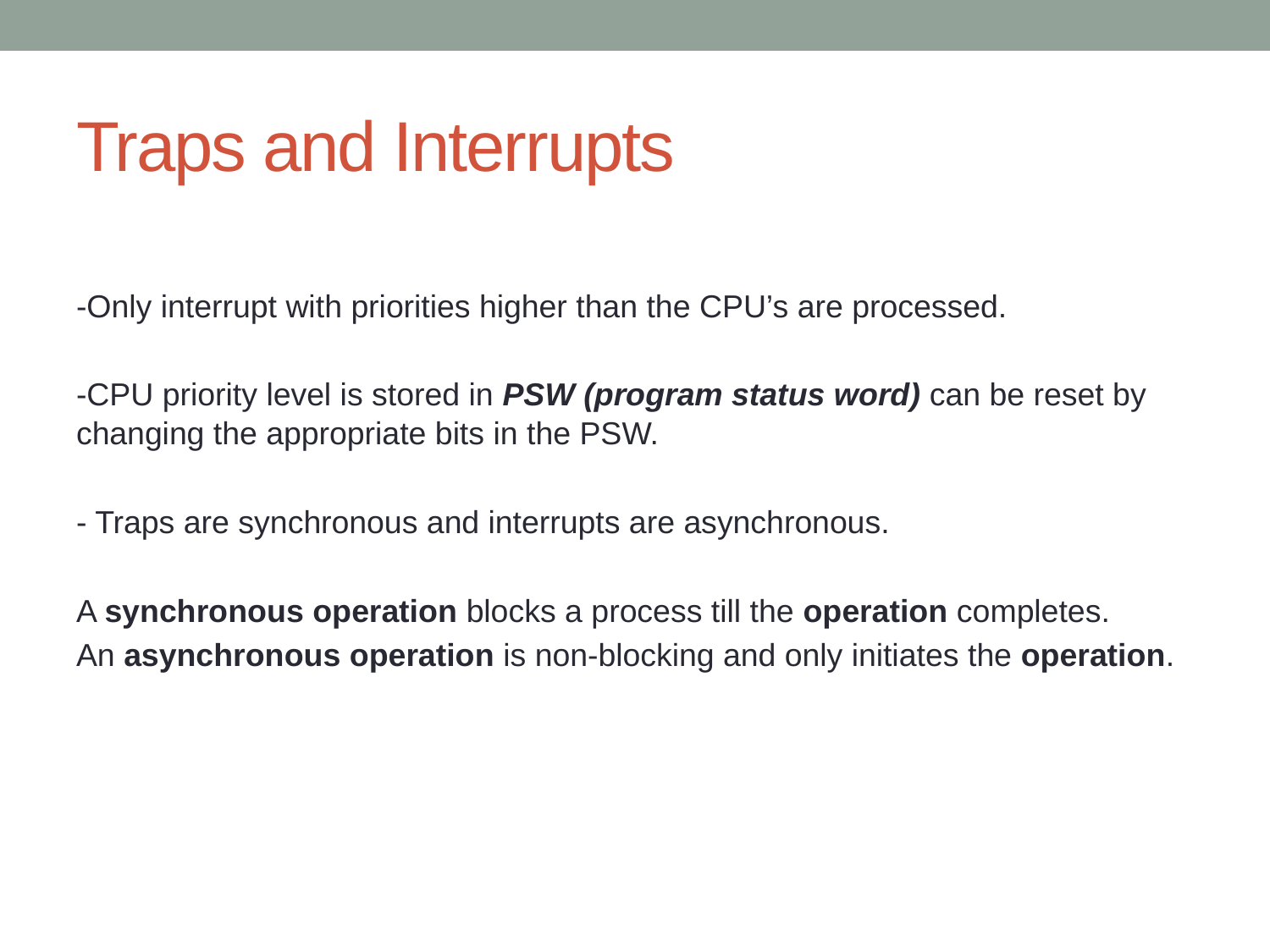

# Traps and Interrupts

-Only interrupt with priorities higher than the CPU’s are processed.

-CPU priority level is stored in PSW (program status word) can be reset by changing the appropriate bits in the PSW.

- Traps are synchronous and interrupts are asynchronous.

A synchronous operation blocks a process till the operation completes.
An asynchronous operation is non-blocking and only initiates the operation.